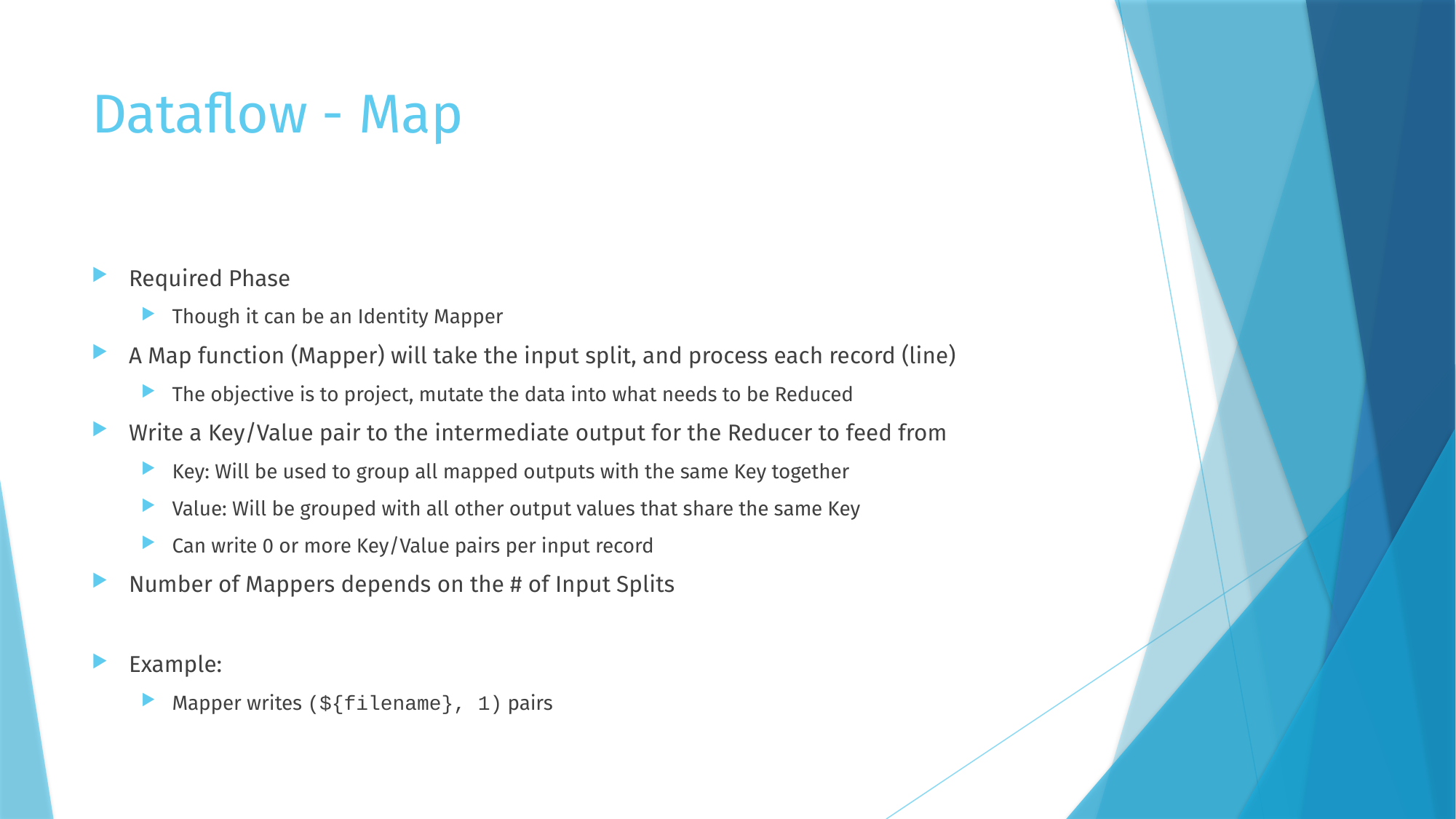

# Dataflow - Map
Required Phase
Though it can be an Identity Mapper
A Map function (Mapper) will take the input split, and process each record (line)
The objective is to project, mutate the data into what needs to be Reduced
Write a Key/Value pair to the intermediate output for the Reducer to feed from
Key: Will be used to group all mapped outputs with the same Key together
Value: Will be grouped with all other output values that share the same Key
Can write 0 or more Key/Value pairs per input record
Number of Mappers depends on the # of Input Splits

Example:
Mapper writes (${filename}, 1) pairs